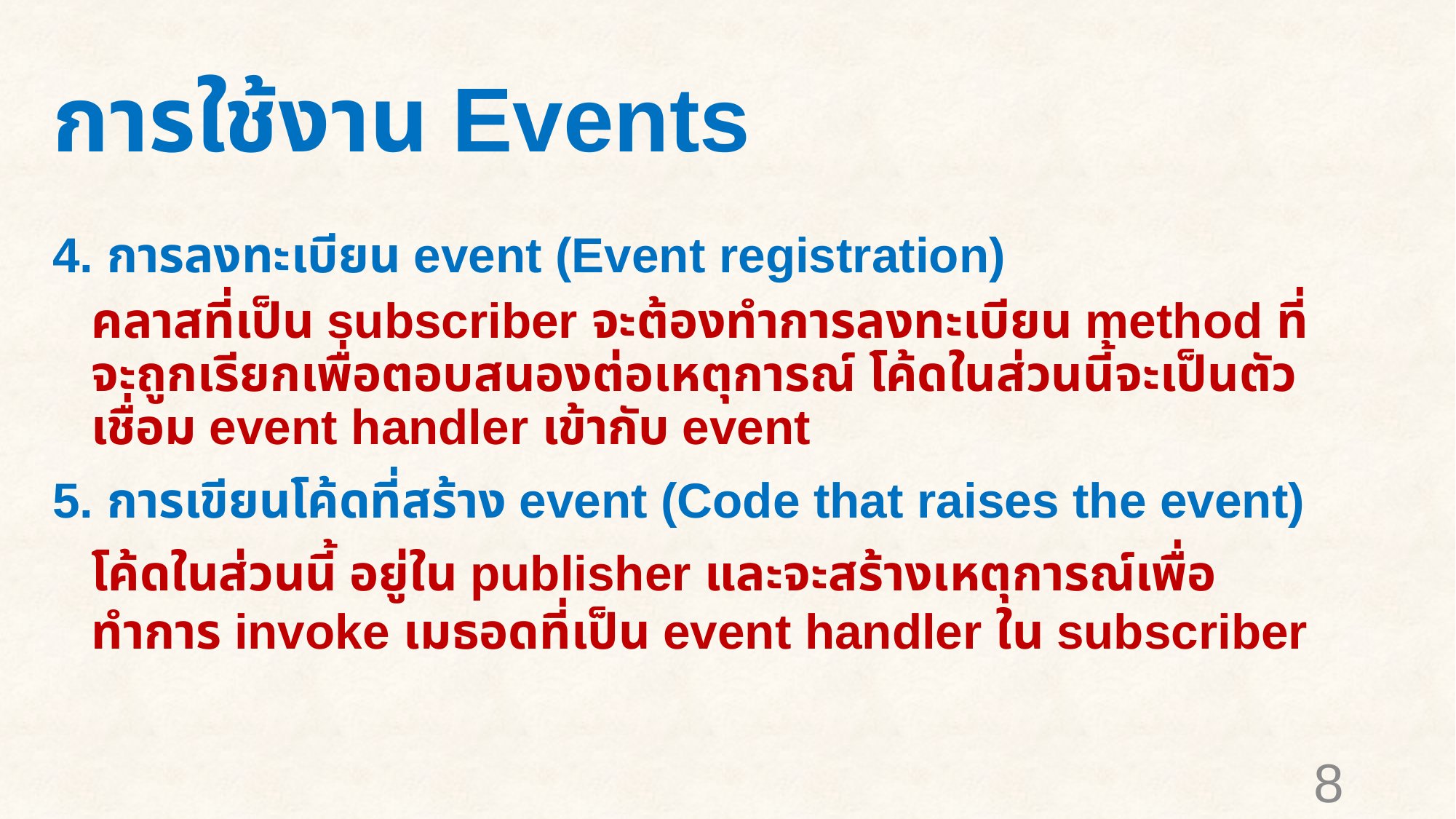

# การใช้งาน Events
4. การลงทะเบียน event (Event registration)
คลาสที่เป็น subscriber จะต้องทำการลงทะเบียน method ที่จะถูกเรียกเพื่อตอบสนองต่อเหตุการณ์ โค้ดในส่วนนี้จะเป็นตัวเชื่อม event handler เข้ากับ event
5. การเขียนโค้ดที่สร้าง event (Code that raises the event)
โค้ดในส่วนนี้ อยู่ใน publisher และจะสร้างเหตุการณ์เพื่อทำการ invoke เมธอดที่เป็น event handler ใน subscriber

8